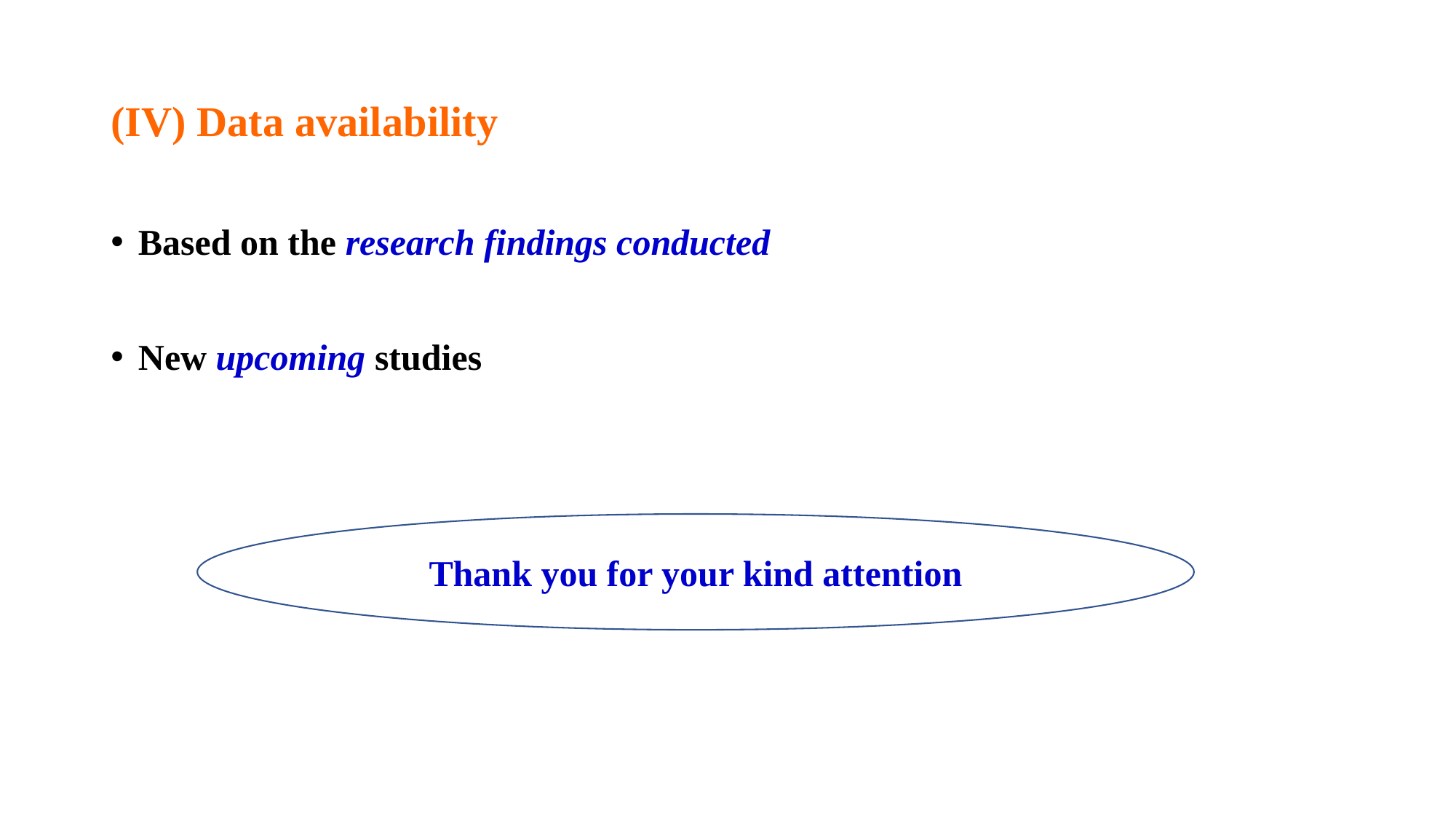

# (IV) Data availability
Based on the research findings conducted

New upcoming studies
Thank you for your kind attention